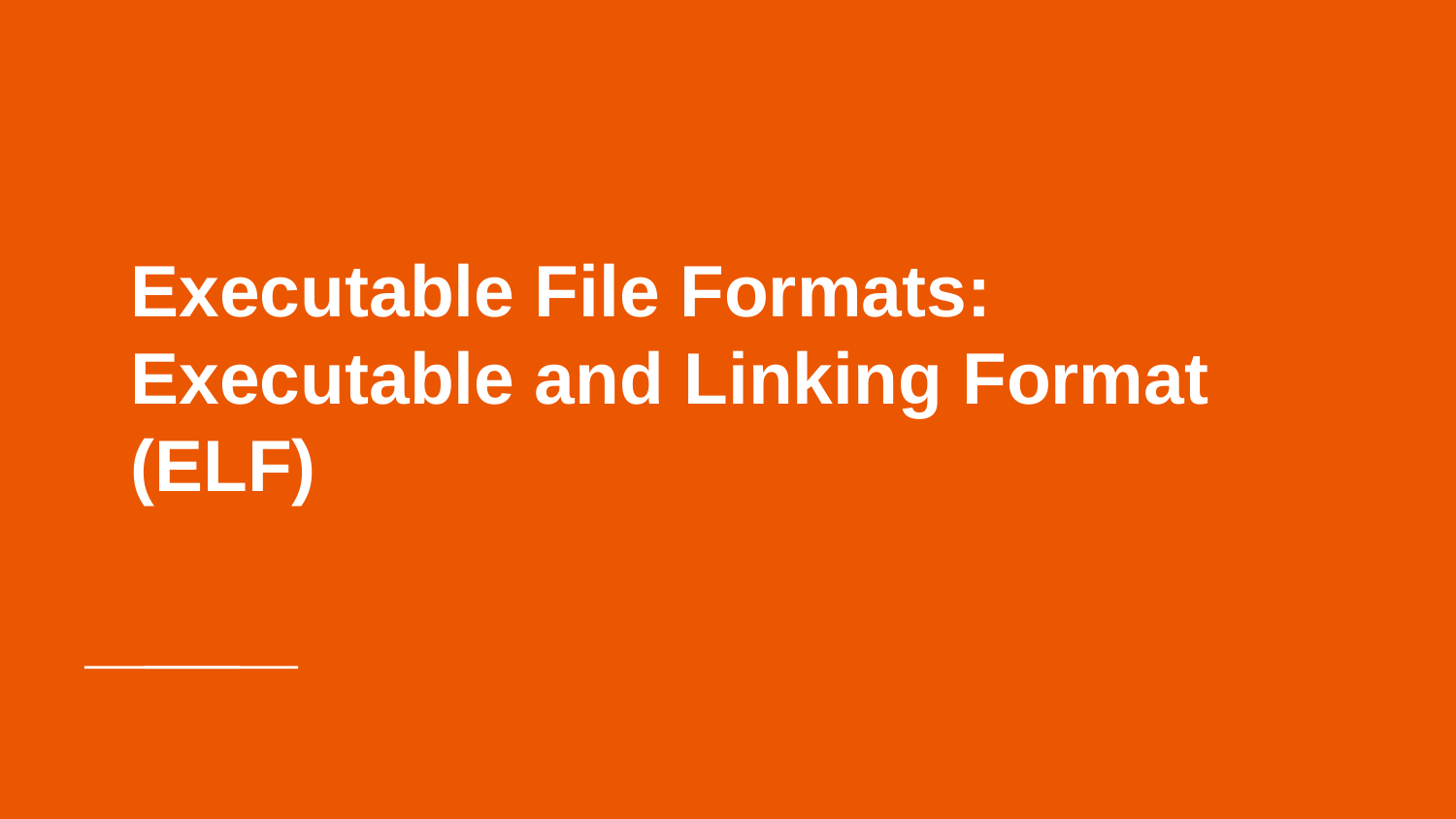

# Executable File Formats:
Executable and Linking Format (ELF)